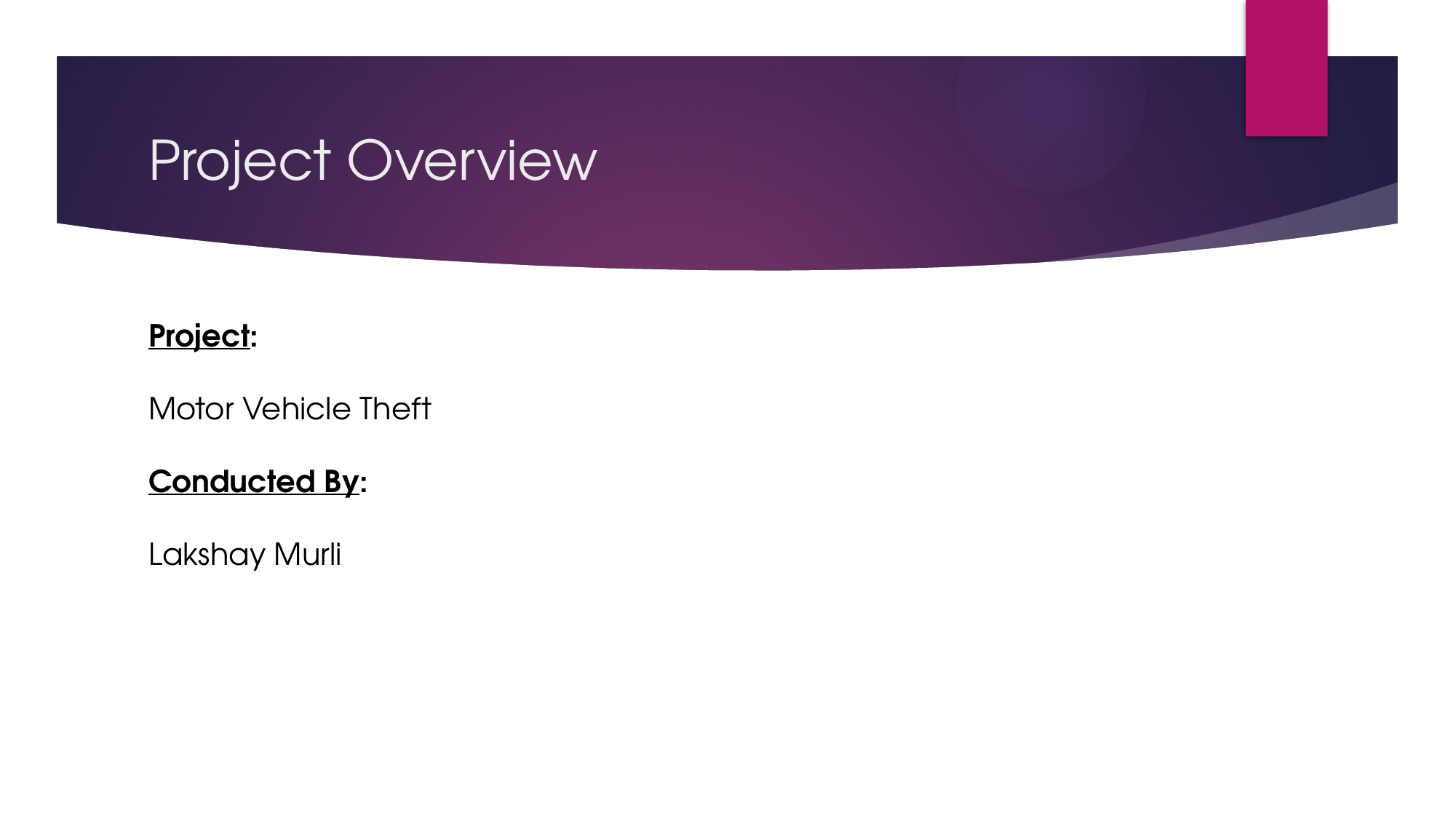

# Project Overview
Project:

Motor Vehicle Theft

Conducted By:

Lakshay Murli